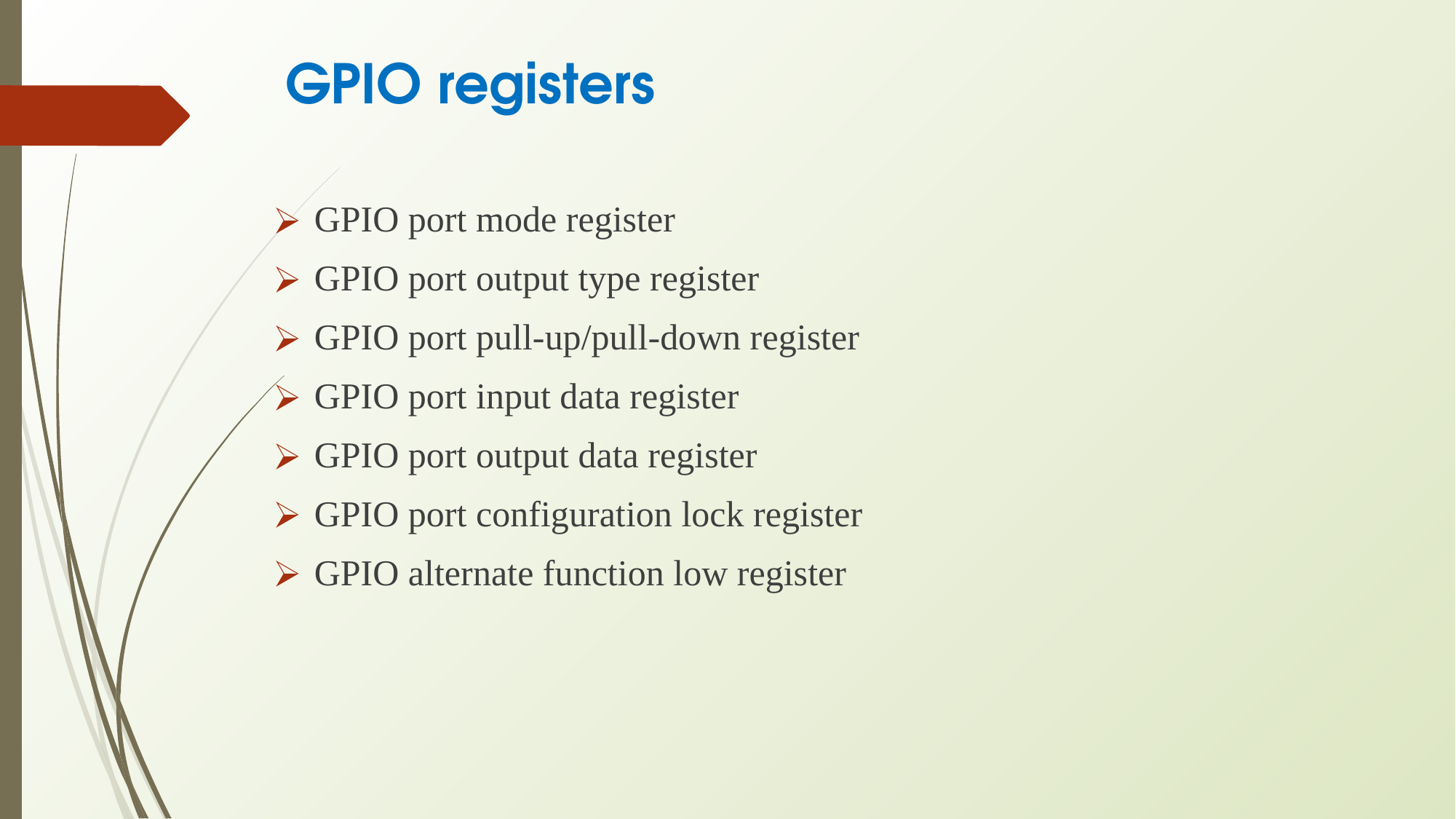

# GPIO registers
GPIO port mode register
GPIO port output type register
GPIO port pull-up/pull-down register
GPIO port input data register
GPIO port output data register
GPIO port configuration lock register
GPIO alternate function low register